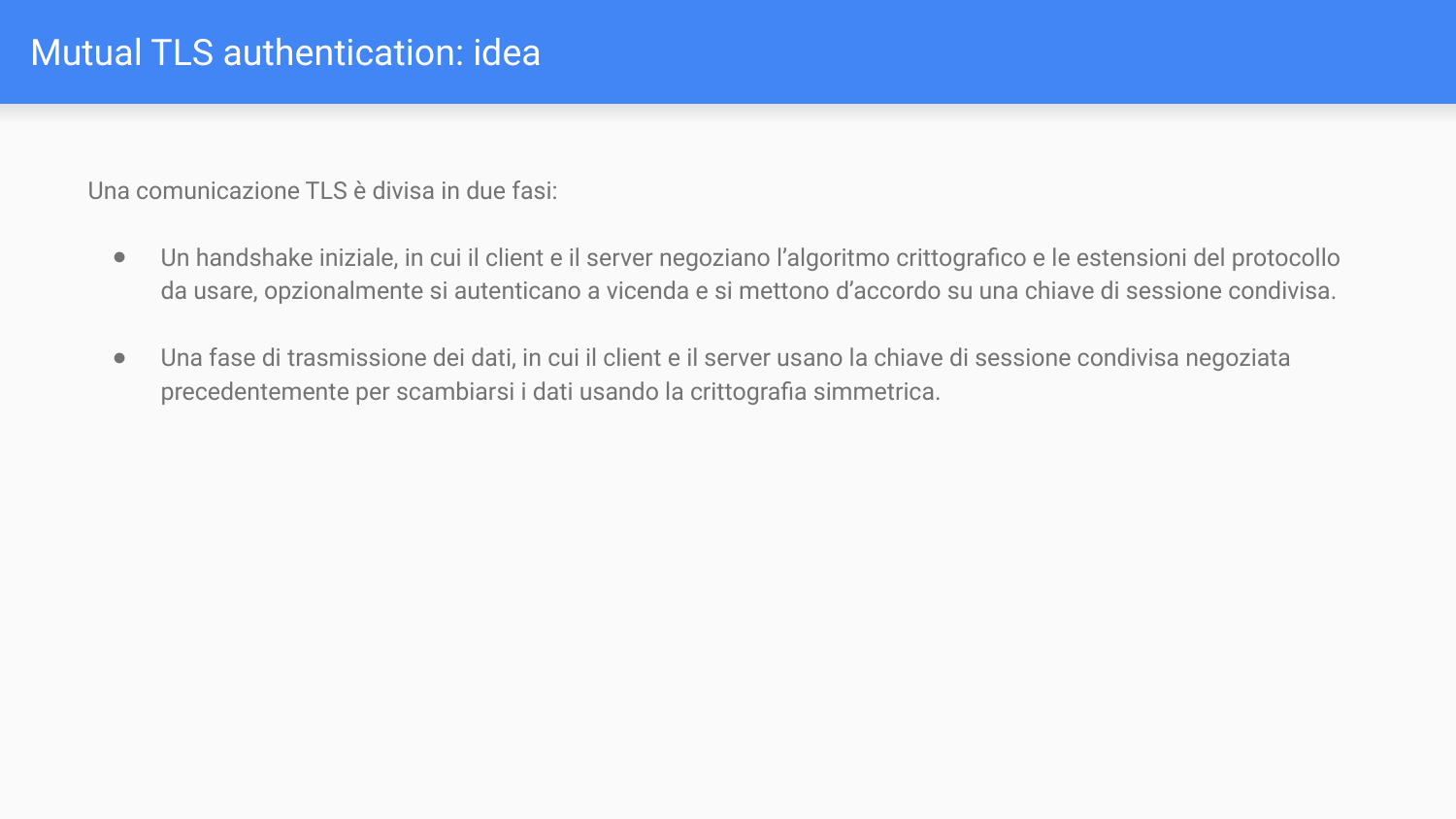

# Mutual TLS authentication: idea
Una comunicazione TLS è divisa in due fasi:

Un handshake iniziale, in cui il client e il server negoziano l’algoritmo crittografico e le estensioni del protocollo da usare, opzionalmente si autenticano a vicenda e si mettono d’accordo su una chiave di sessione condivisa.

Una fase di trasmissione dei dati, in cui il client e il server usano la chiave di sessione condivisa negoziata precedentemente per scambiarsi i dati usando la crittografia simmetrica.